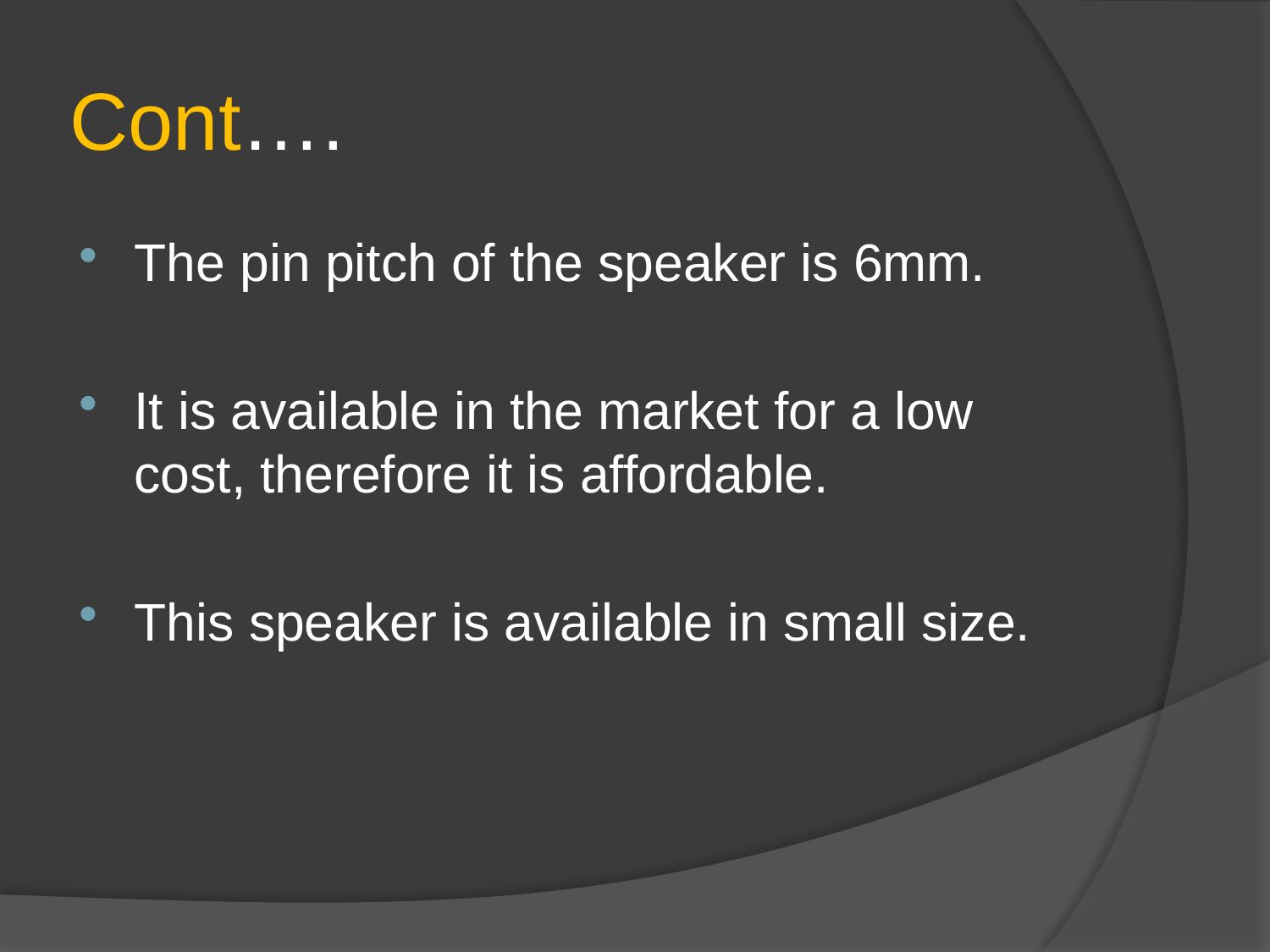

# Cont….
The pin pitch of the speaker is 6mm.

It is available in the market for a low cost, therefore it is affordable.

This speaker is available in small size.